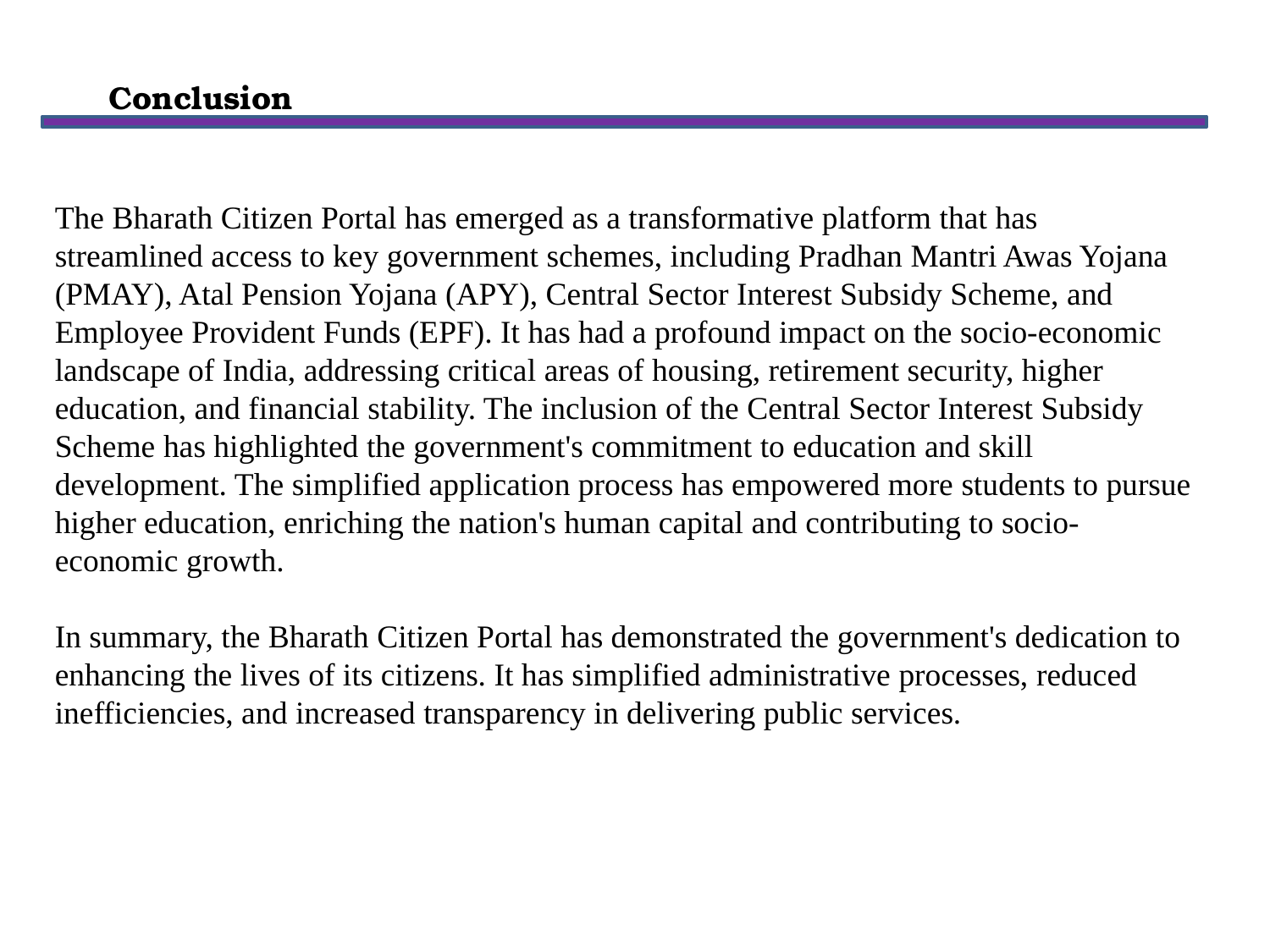

Conclusion

The Bharath Citizen Portal has emerged as a transformative platform that has streamlined access to key government schemes, including Pradhan Mantri Awas Yojana (PMAY), Atal Pension Yojana (APY), Central Sector Interest Subsidy Scheme, and Employee Provident Funds (EPF). It has had a profound impact on the socio-economic landscape of India, addressing critical areas of housing, retirement security, higher education, and financial stability. The inclusion of the Central Sector Interest Subsidy Scheme has highlighted the government's commitment to education and skill development. The simplified application process has empowered more students to pursue higher education, enriching the nation's human capital and contributing to socio-economic growth.

In summary, the Bharath Citizen Portal has demonstrated the government's dedication to enhancing the lives of its citizens. It has simplified administrative processes, reduced inefficiencies, and increased transparency in delivering public services.